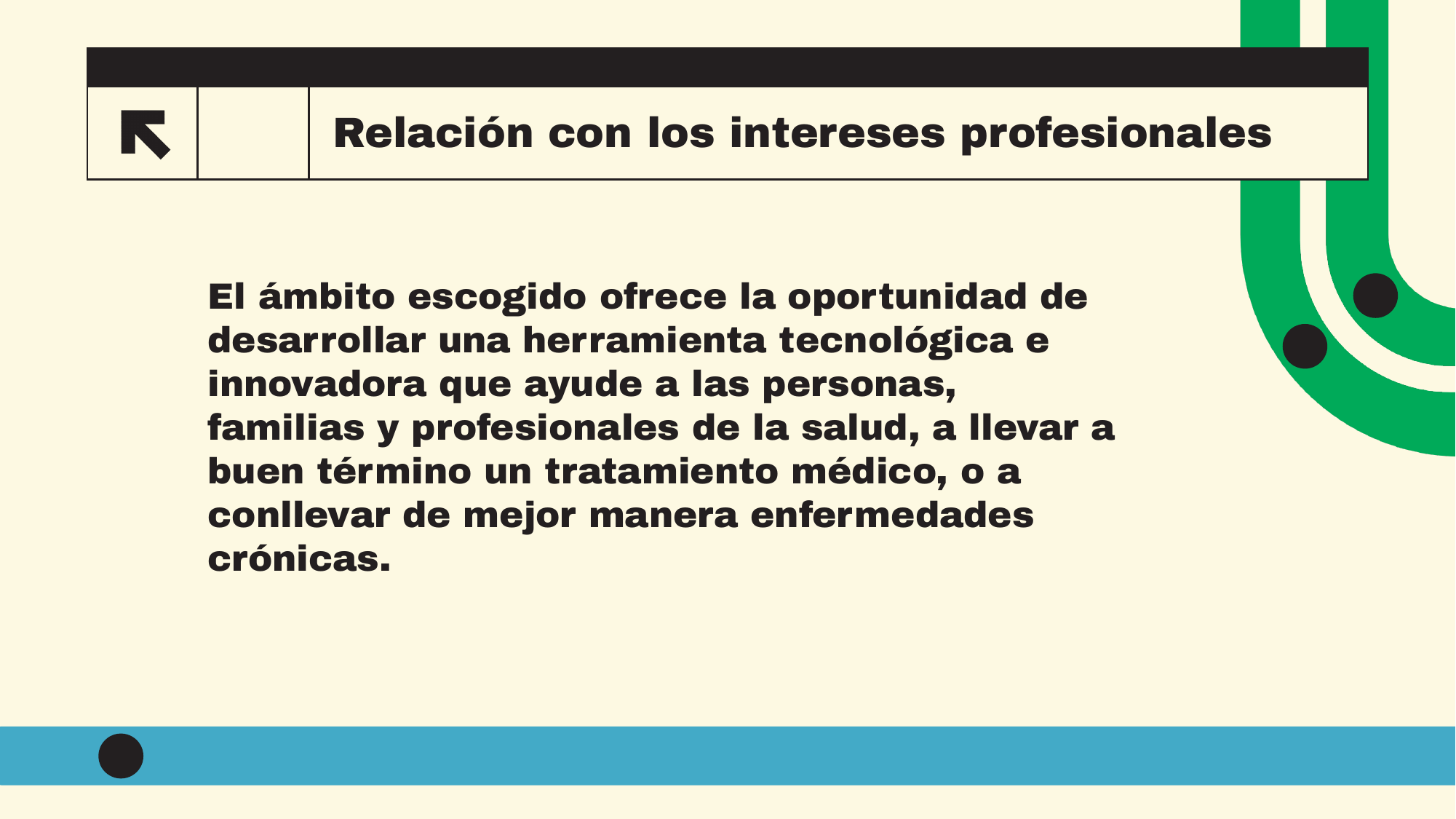

# Relación con los intereses profesionales

1
El ámbito escogido ofrece la oportunidad de desarrollar una herramienta tecnológica e innovadora que ayude a las personas, familias y profesionales de la salud, a llevar a buen término un tratamiento médico, o a conllevar de mejor manera enfermedades crónicas.